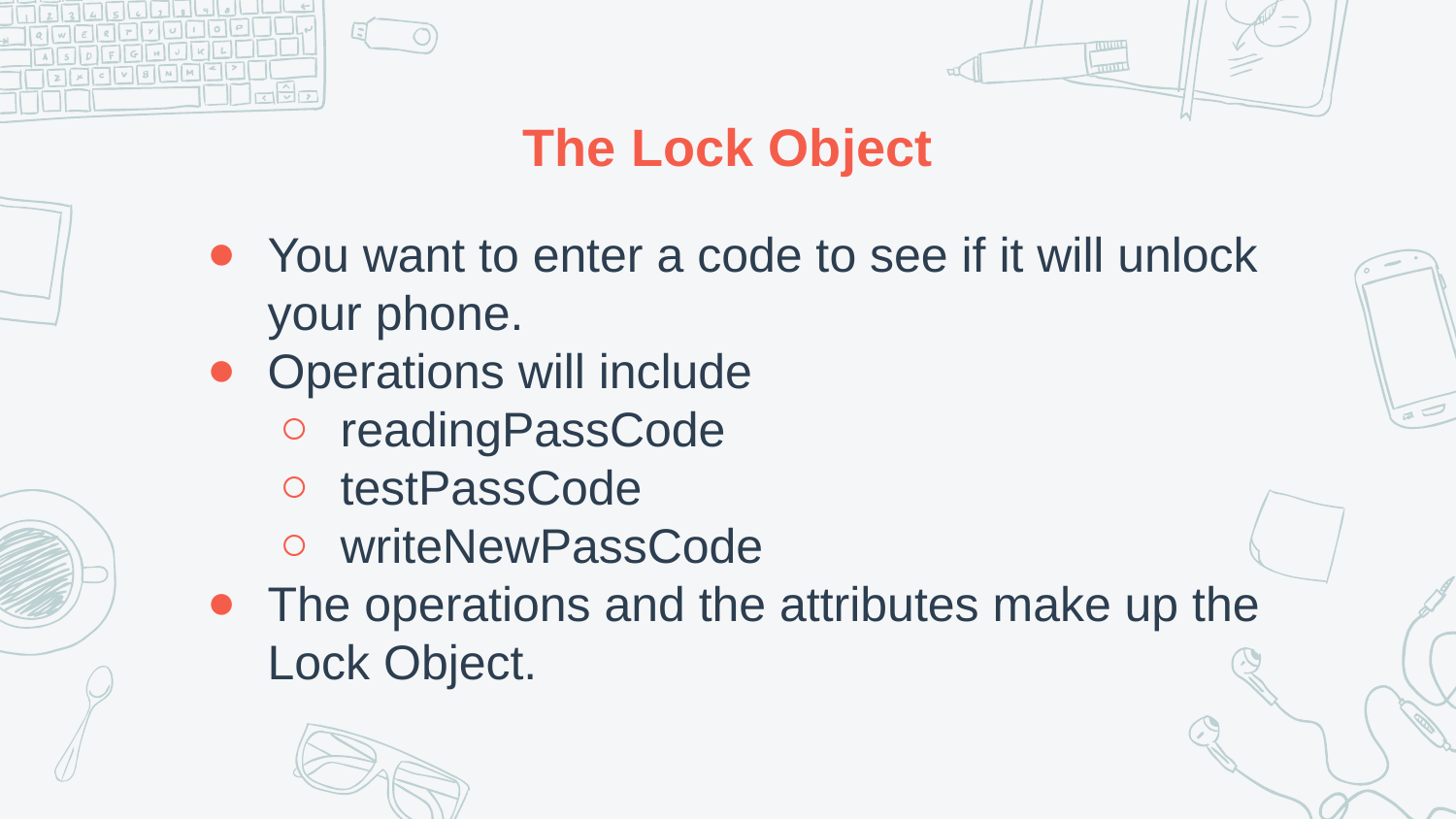

# The Lock Object
You want to enter a code to see if it will unlock your phone.
Operations will include
readingPassCode
testPassCode
writeNewPassCode
The operations and the attributes make up the Lock Object.